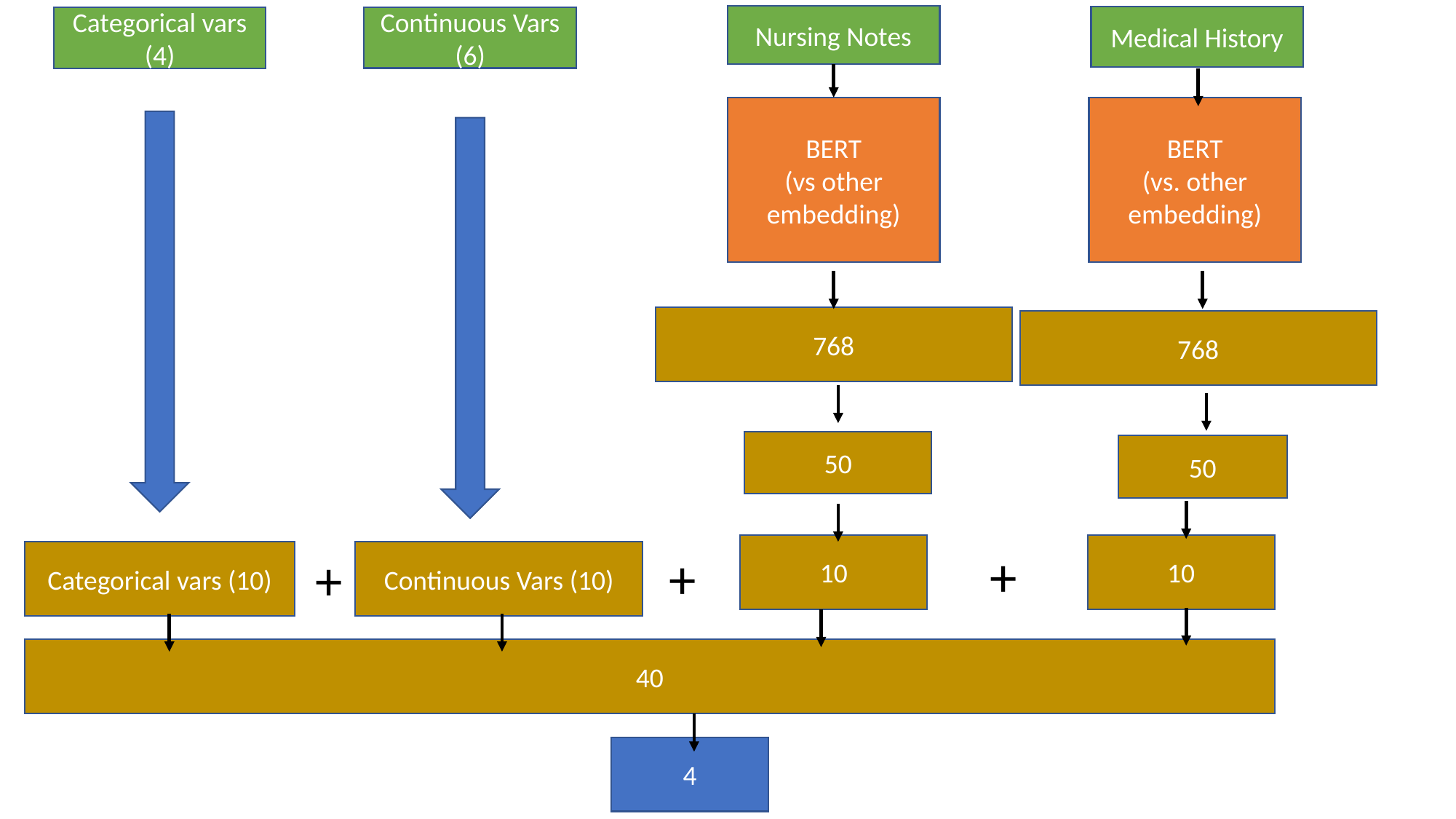

Nursing Notes
Medical History
Categorical vars (4)
Continuous Vars (6)
BERT
(vs other embedding)
BERT
(vs. other embedding)

768
768
50
50
10
10
+
+
+
Categorical vars (10)
Continuous Vars (10)
40
4